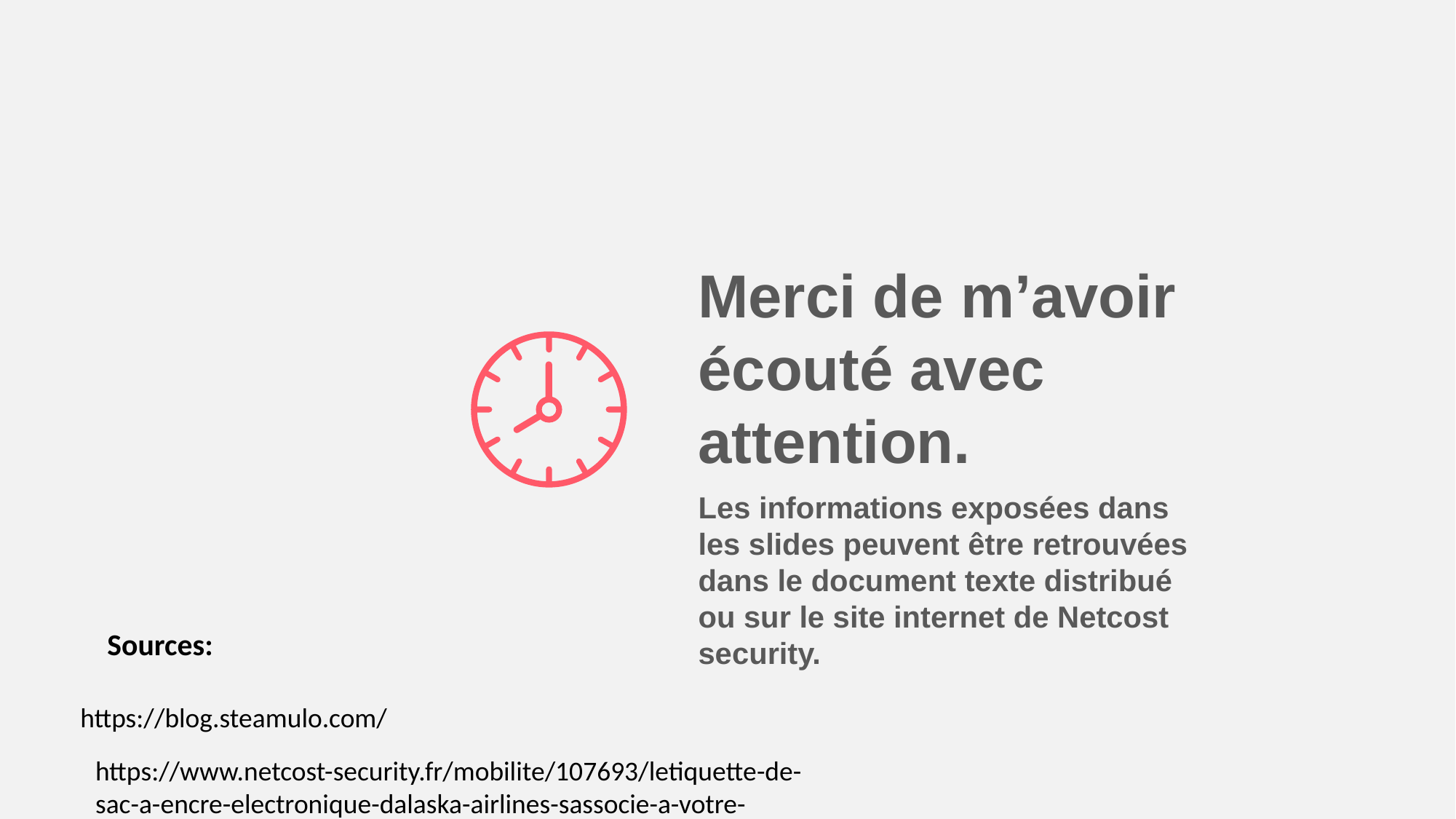

Merci de m’avoir écouté avec attention.
Les informations exposées dans les slides peuvent être retrouvées dans le document texte distribué ou sur le site internet de Netcost security.

Sources:
https://blog.steamulo.com/
https://www.netcost-security.fr/mobilite/107693/letiquette-de-sac-a-encre-electronique-dalaska-airlines-sassocie-a-votre-iphone-pour-creer-une-etiquette-de-bagage-electronique/